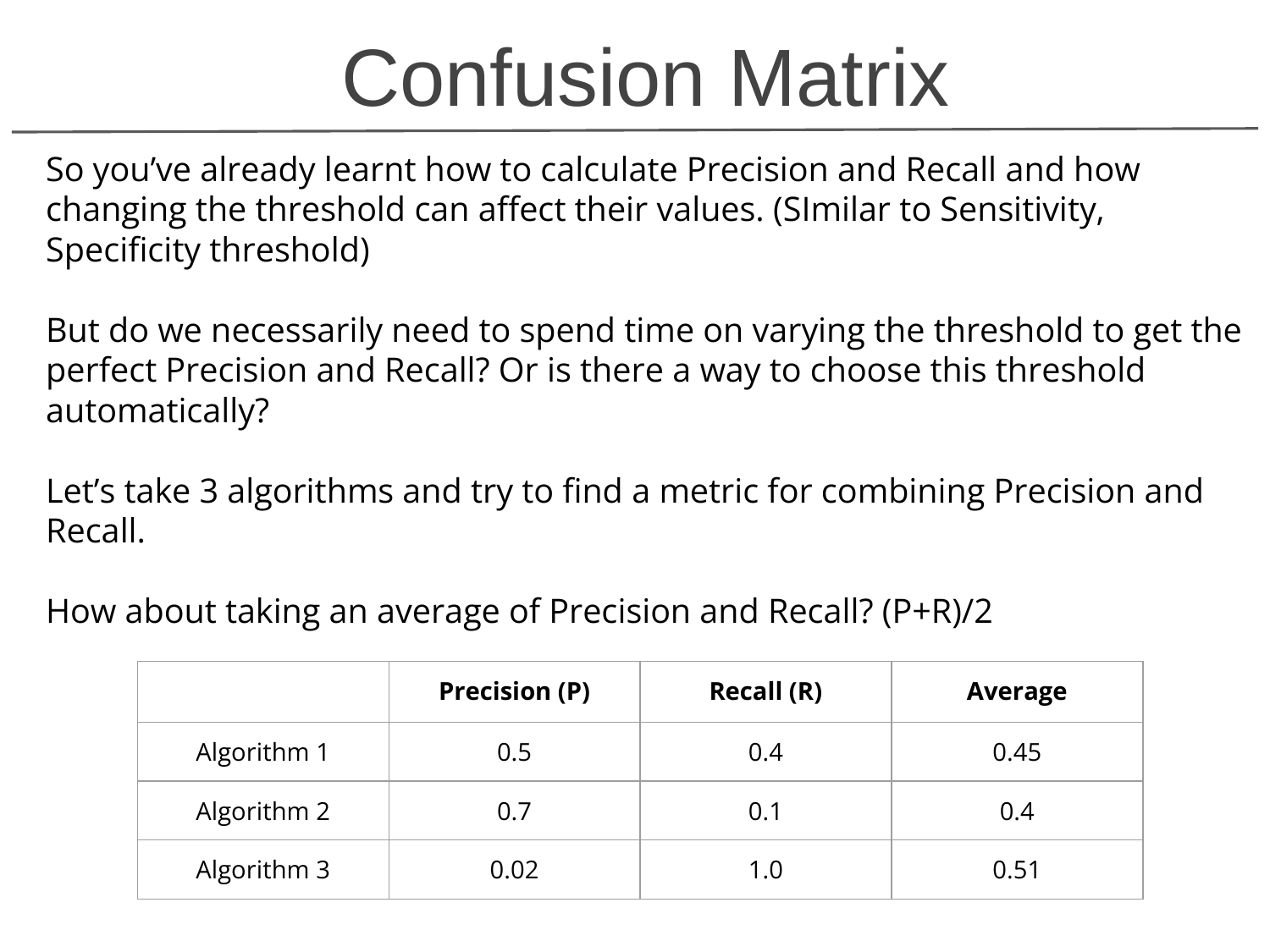

Confusion Matrix
So you’ve already learnt how to calculate Precision and Recall and how changing the threshold can affect their values. (SImilar to Sensitivity, Specificity threshold)

But do we necessarily need to spend time on varying the threshold to get the perfect Precision and Recall? Or is there a way to choose this threshold automatically?

Let’s take 3 algorithms and try to find a metric for combining Precision and Recall.

How about taking an average of Precision and Recall? (P+R)/2

|  | Precision (P) | Recall (R) | Average |
| --- | --- | --- | --- |
| Algorithm 1 | 0.5 | 0.4 | 0.45 |
| Algorithm 2 | 0.7 | 0.1 | 0.4 |
| Algorithm 3 | 0.02 | 1.0 | 0.51 |